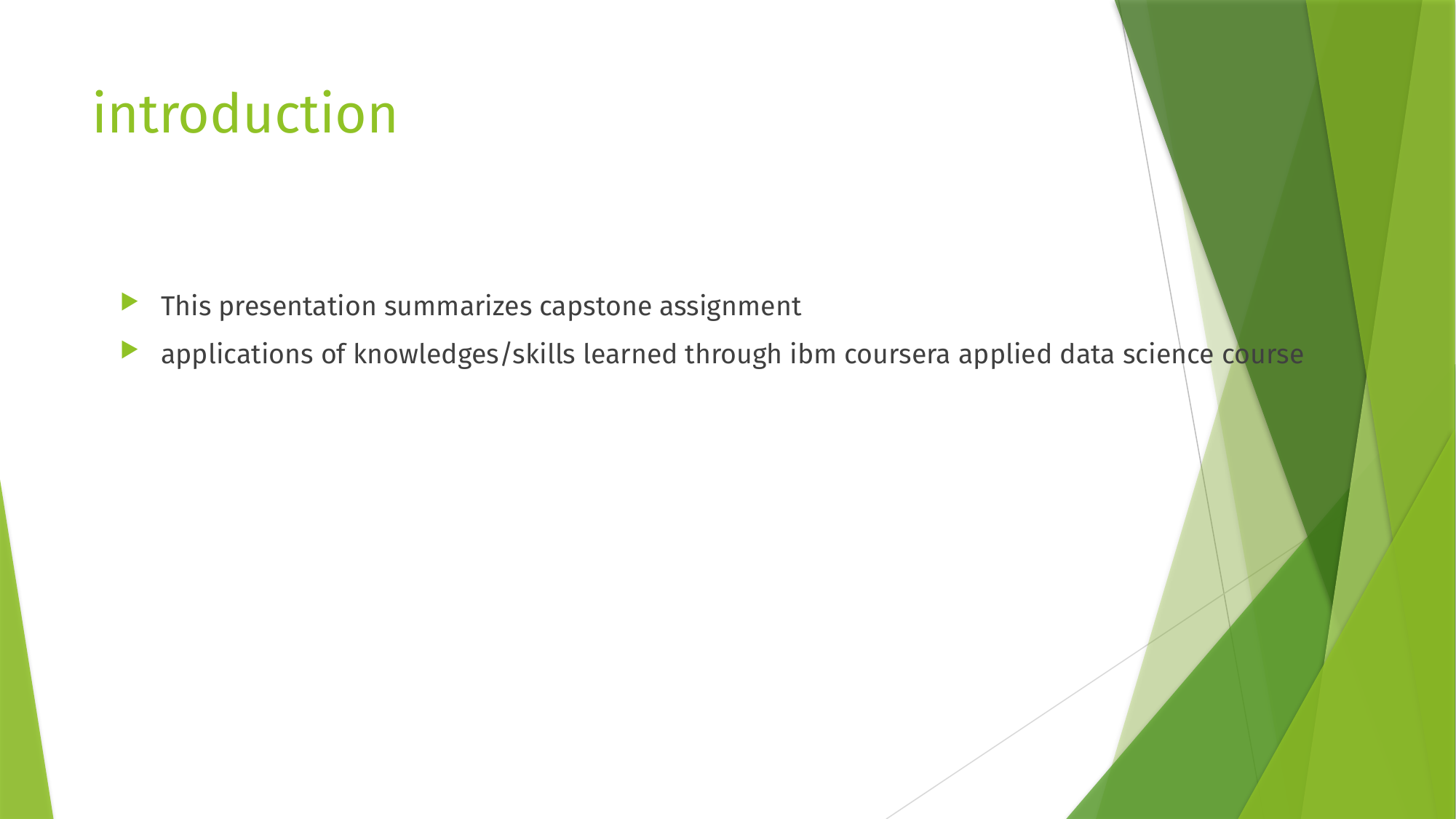

# introduction
This presentation summarizes capstone assignment
applications of knowledges/skills learned through ibm coursera applied data science course